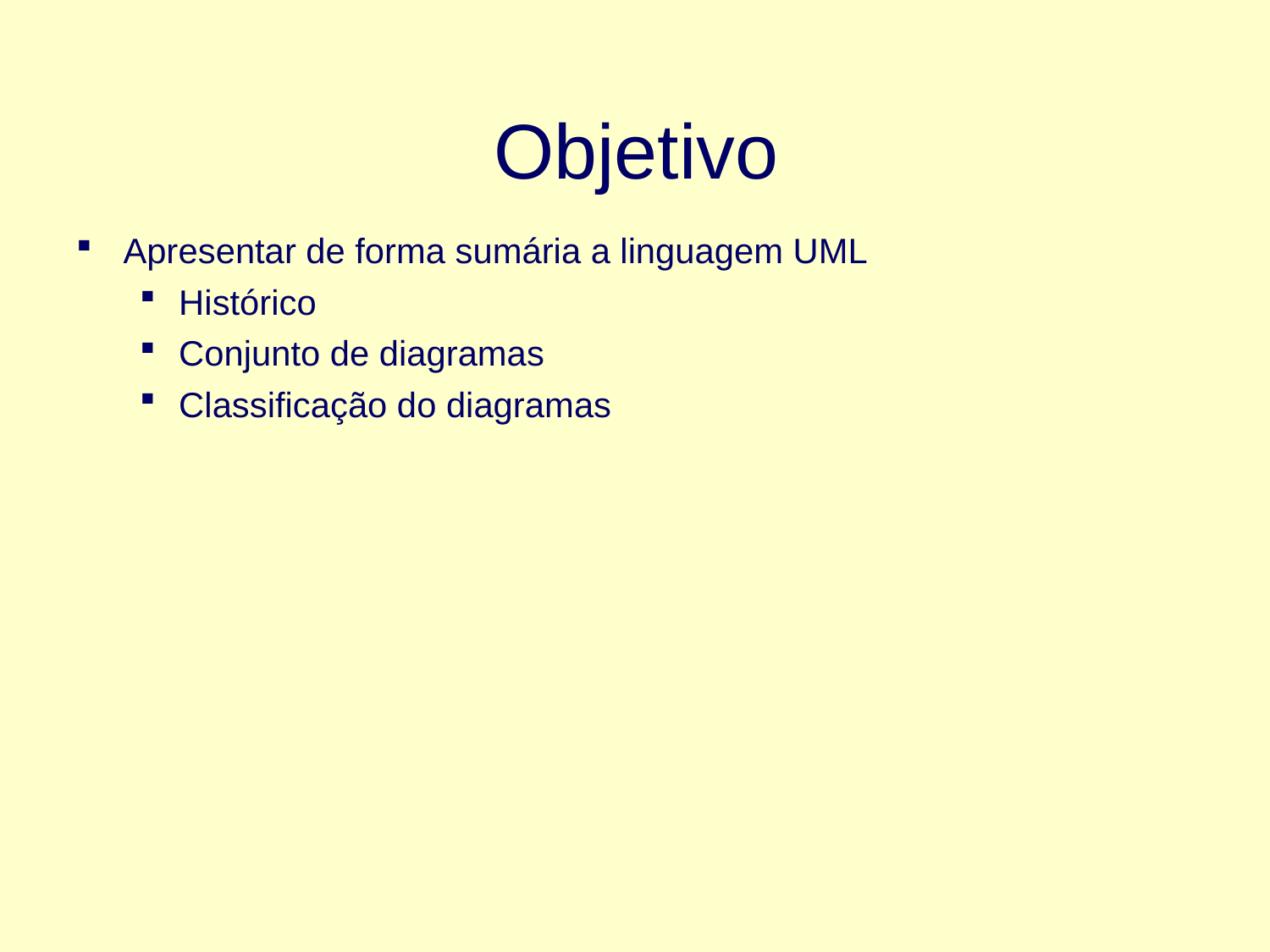

Objetivo
Apresentar de forma sumária a linguagem UML
Histórico
Conjunto de diagramas
Classificação do diagramas